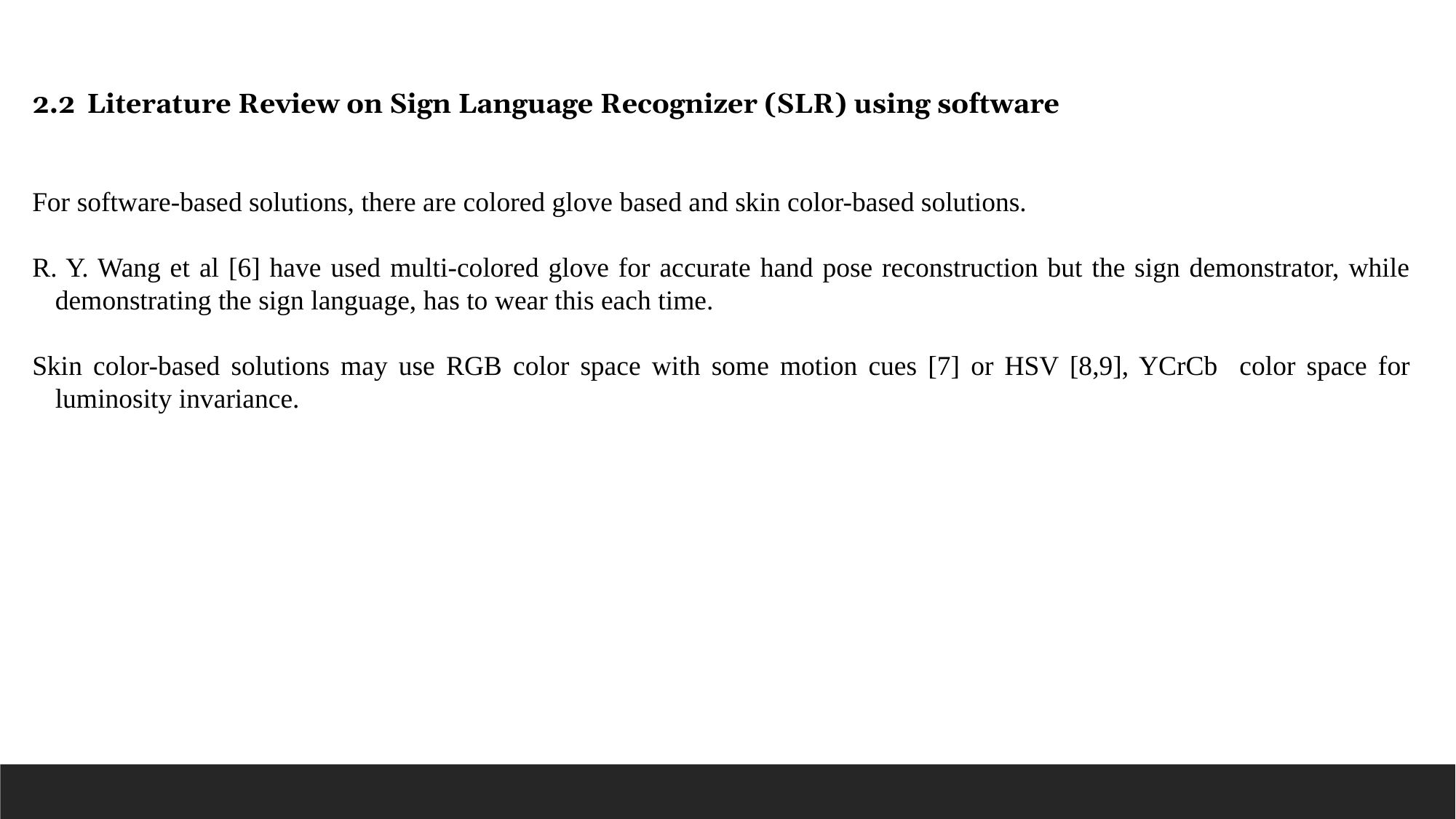

2.2 	Literature Review on Sign Language Recognizer (SLR) using software

For software-based solutions, there are colored glove based and skin color-based solutions.

R. Y. Wang et al [6] have used multi-colored glove for accurate hand pose reconstruction but the sign demonstrator, while demonstrating the sign language, has to wear this each time.

Skin color-based solutions may use RGB color space with some motion cues [7] or HSV [8,9], YCrCb  color space for luminosity invariance.